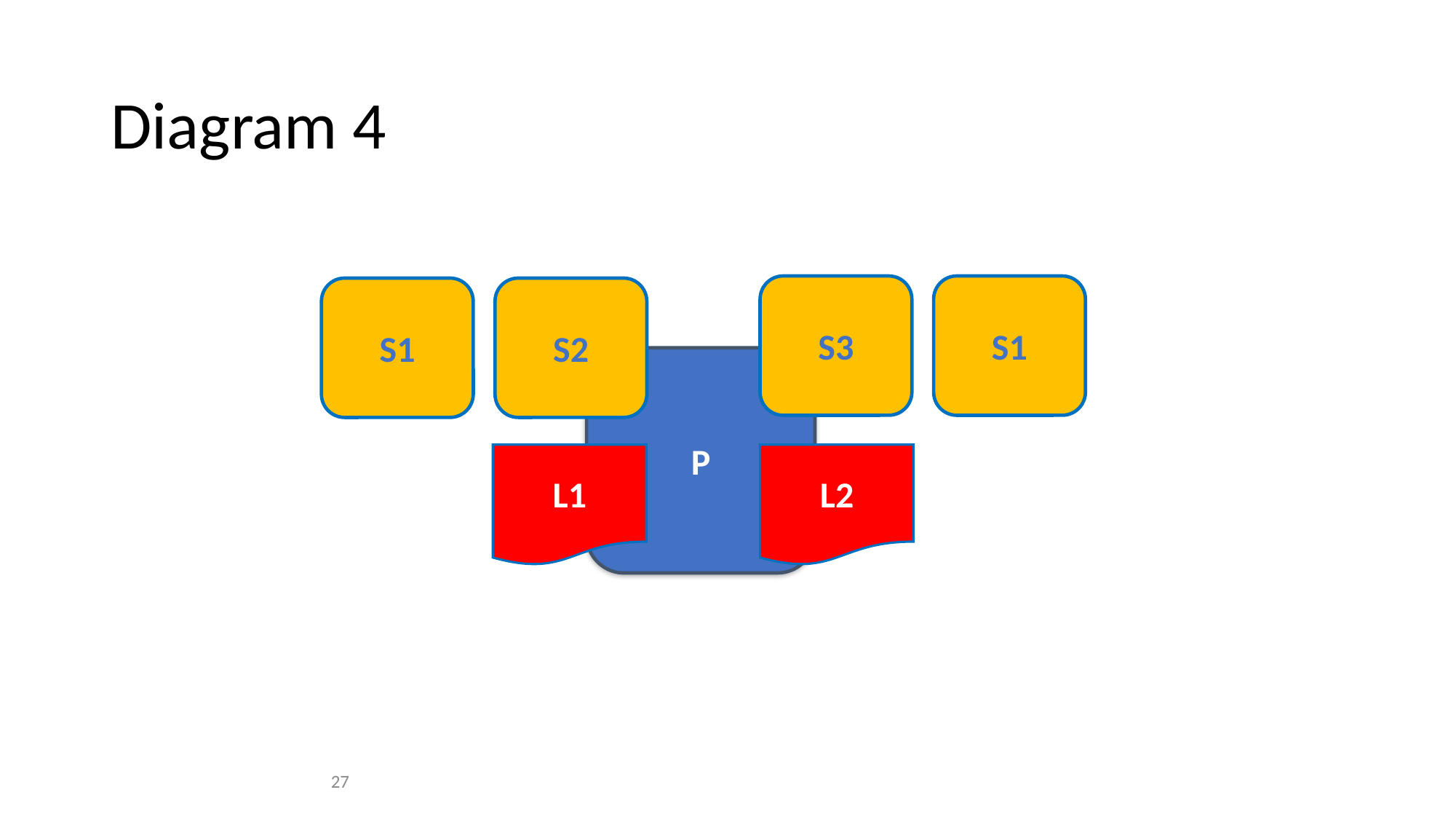

# Diagram 4
S1
S3
L2
S2
S1
P
L1
27